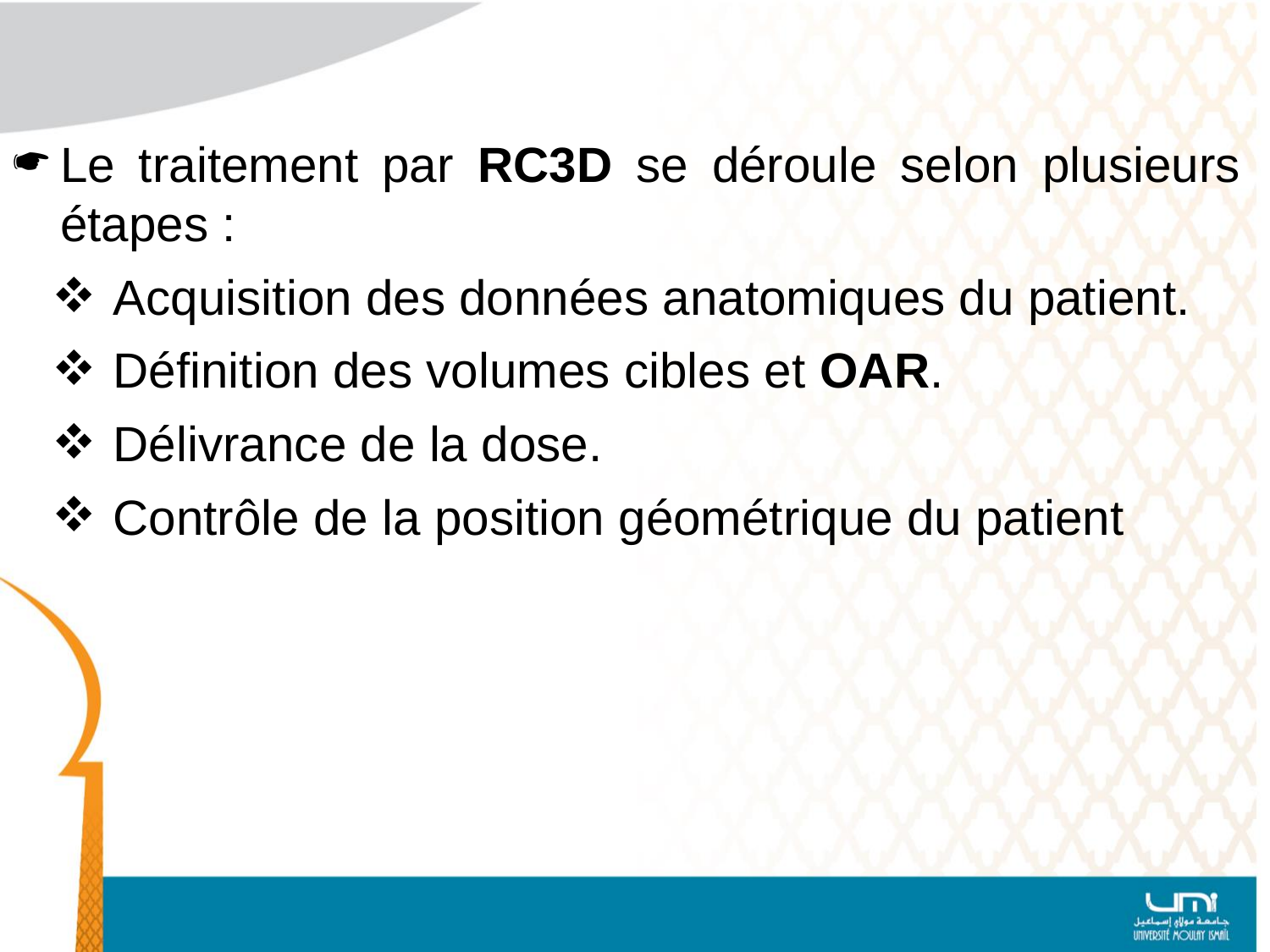

# Le traitement par RC3D se déroule selon plusieurs   étapes :
 Acquisition des données anatomiques du patient.
 Définition des volumes cibles et OAR.
 Délivrance de la dose.
 Contrôle de la position géométrique du patient